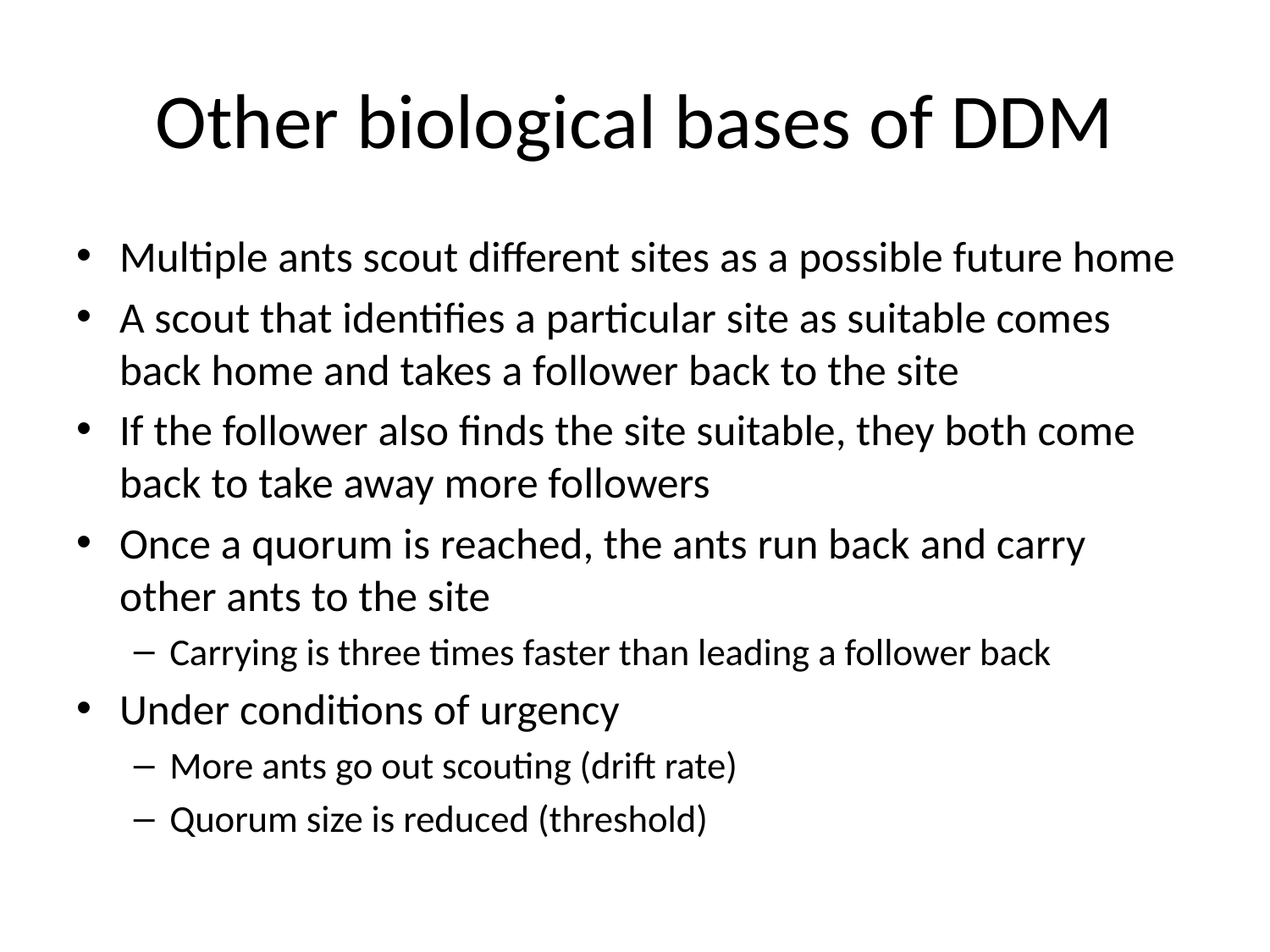

# Other biological bases of DDM
Multiple ants scout different sites as a possible future home
A scout that identifies a particular site as suitable comes back home and takes a follower back to the site
If the follower also finds the site suitable, they both come back to take away more followers
Once a quorum is reached, the ants run back and carry other ants to the site
Carrying is three times faster than leading a follower back
Under conditions of urgency
More ants go out scouting (drift rate)
Quorum size is reduced (threshold)